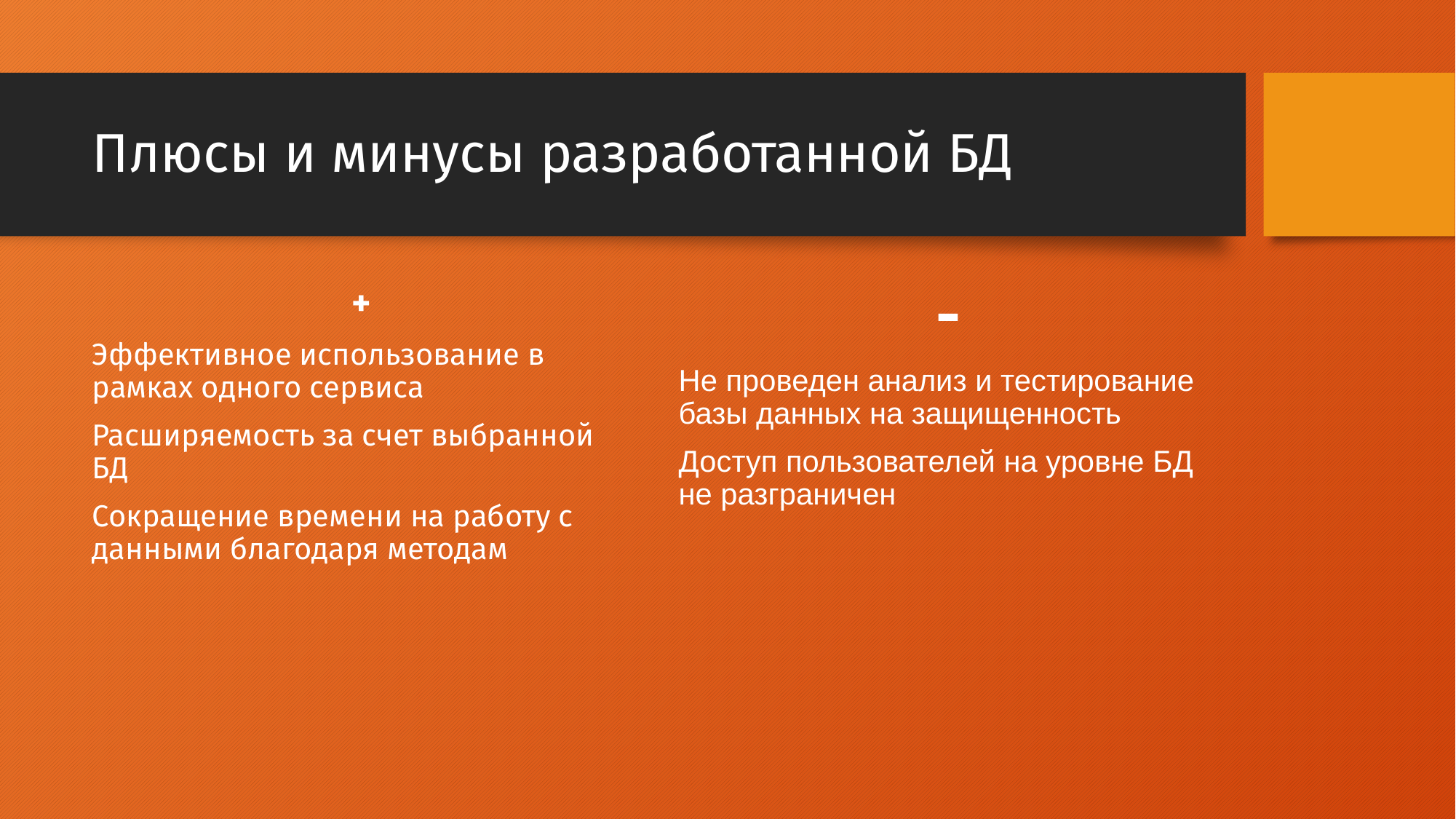

# Плюсы и минусы разработанной БД
+
Эффективное использование в рамках одного сервиса
Расширяемость за счет выбранной БД
Сокращение времени на работу с данными благодаря методам
-
Не проведен анализ и тестирование базы данных на защищенность
Доступ пользователей на уровне БД не разграничен